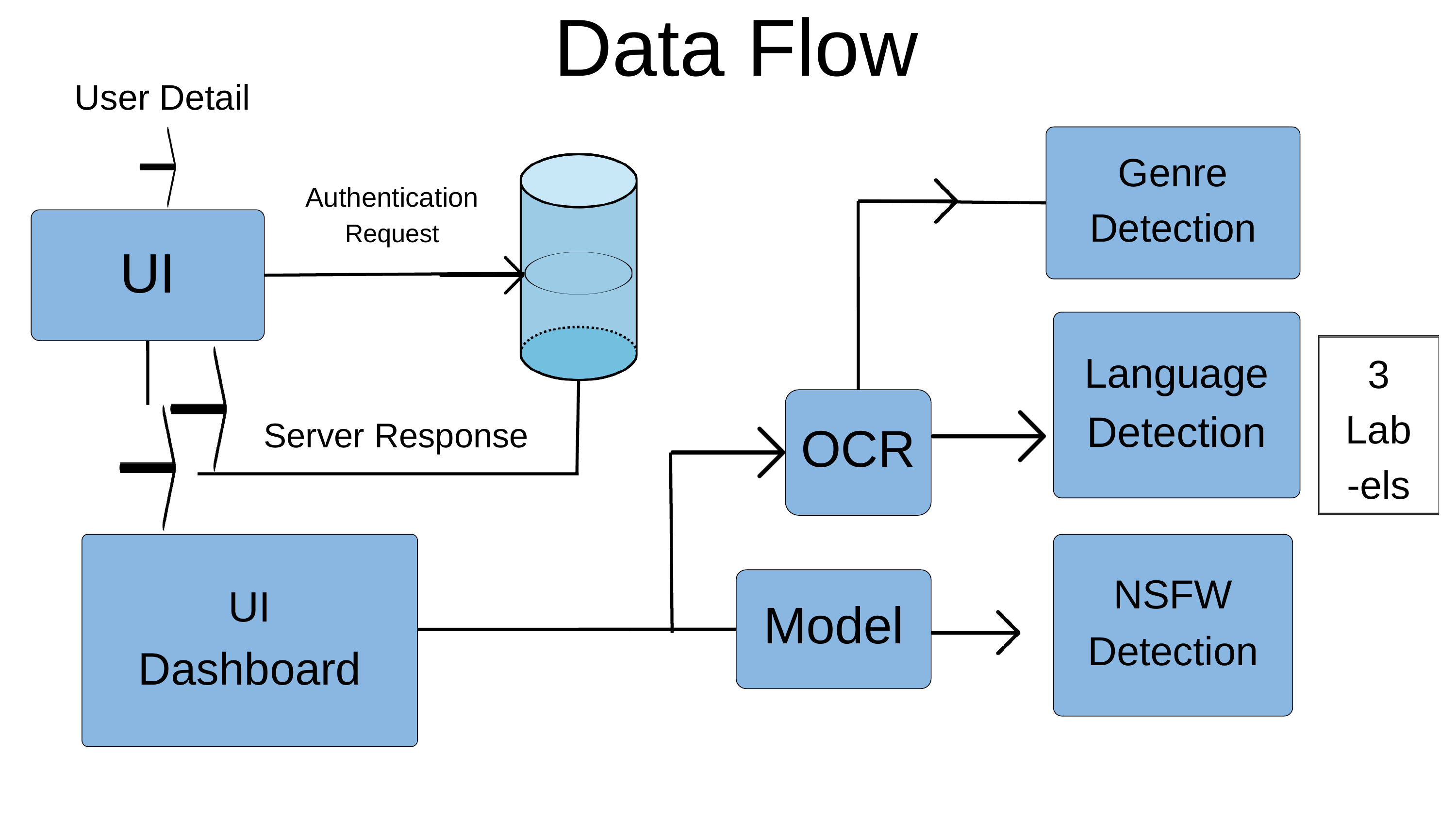

Data Flow
User Detail

Genre
Detection

Authentication
Request

UI

Language
Detection

3
Lab
-els

Server Response

OCR

UI
Dashboard

NSFW
Detection

Model